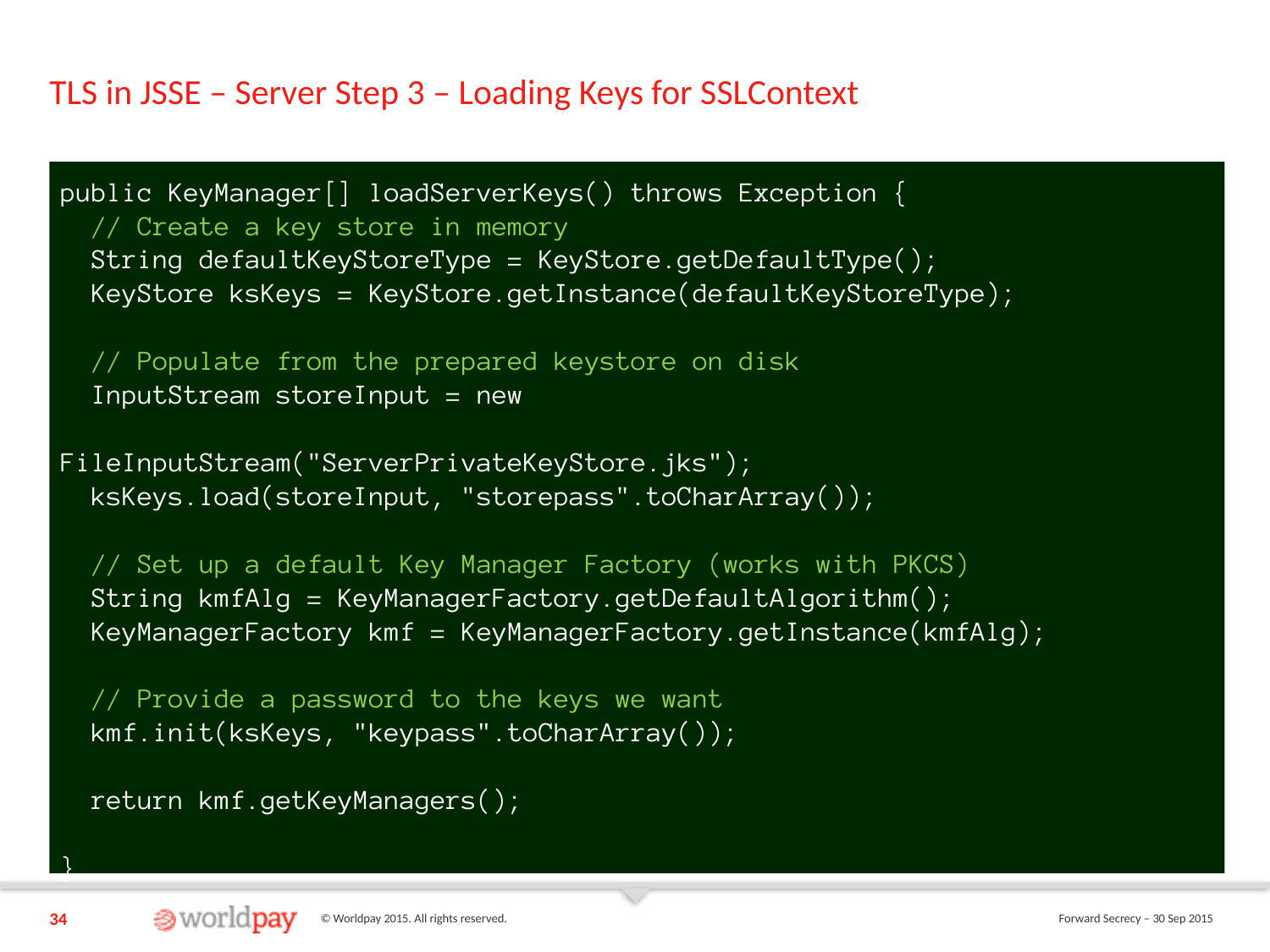

# TLS in JSSE – Server Step 3 – Loading Keys for SSLContext
public KeyManager[] loadServerKeys() throws Exception {
  // Create a key store in memory
  String defaultKeyStoreType = KeyStore.getDefaultType();
  KeyStore ksKeys = KeyStore.getInstance(defaultKeyStoreType);

  // Populate from the prepared keystore on disk
  InputStream storeInput = new
						FileInputStream("ServerPrivateKeyStore.jks");
  ksKeys.load(storeInput, "storepass".toCharArray());

  // Set up a default Key Manager Factory (works with PKCS)
  String kmfAlg = KeyManagerFactory.getDefaultAlgorithm();
  KeyManagerFactory kmf = KeyManagerFactory.getInstance(kmfAlg);

  // Provide a password to the keys we want
  kmf.init(ksKeys, "keypass".toCharArray());

  return kmf.getKeyManagers();

}
34